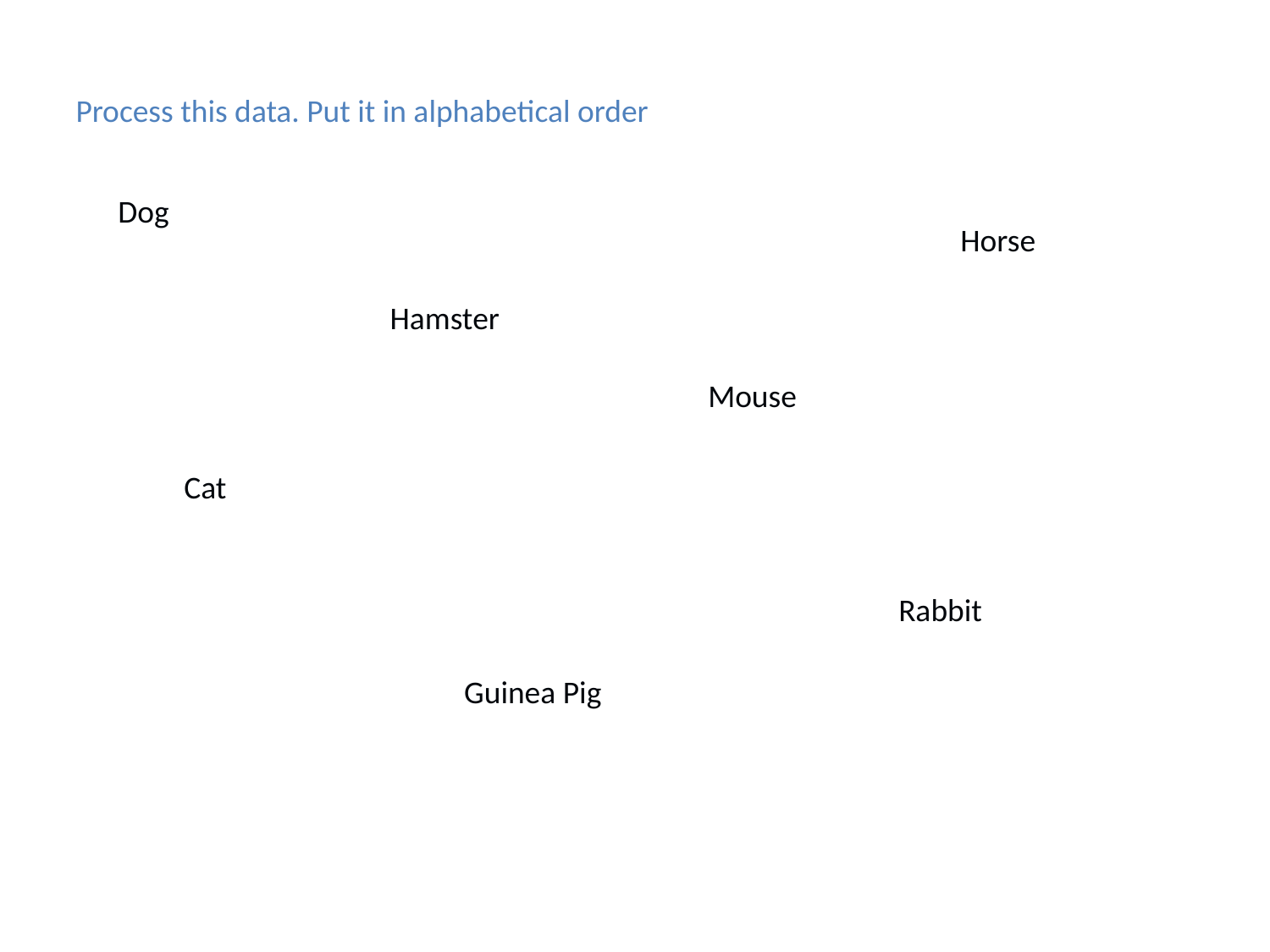

Process this data. Put it in alphabetical order

Dog
Horse
Hamster
Mouse
Cat
Rabbit
Guinea Pig